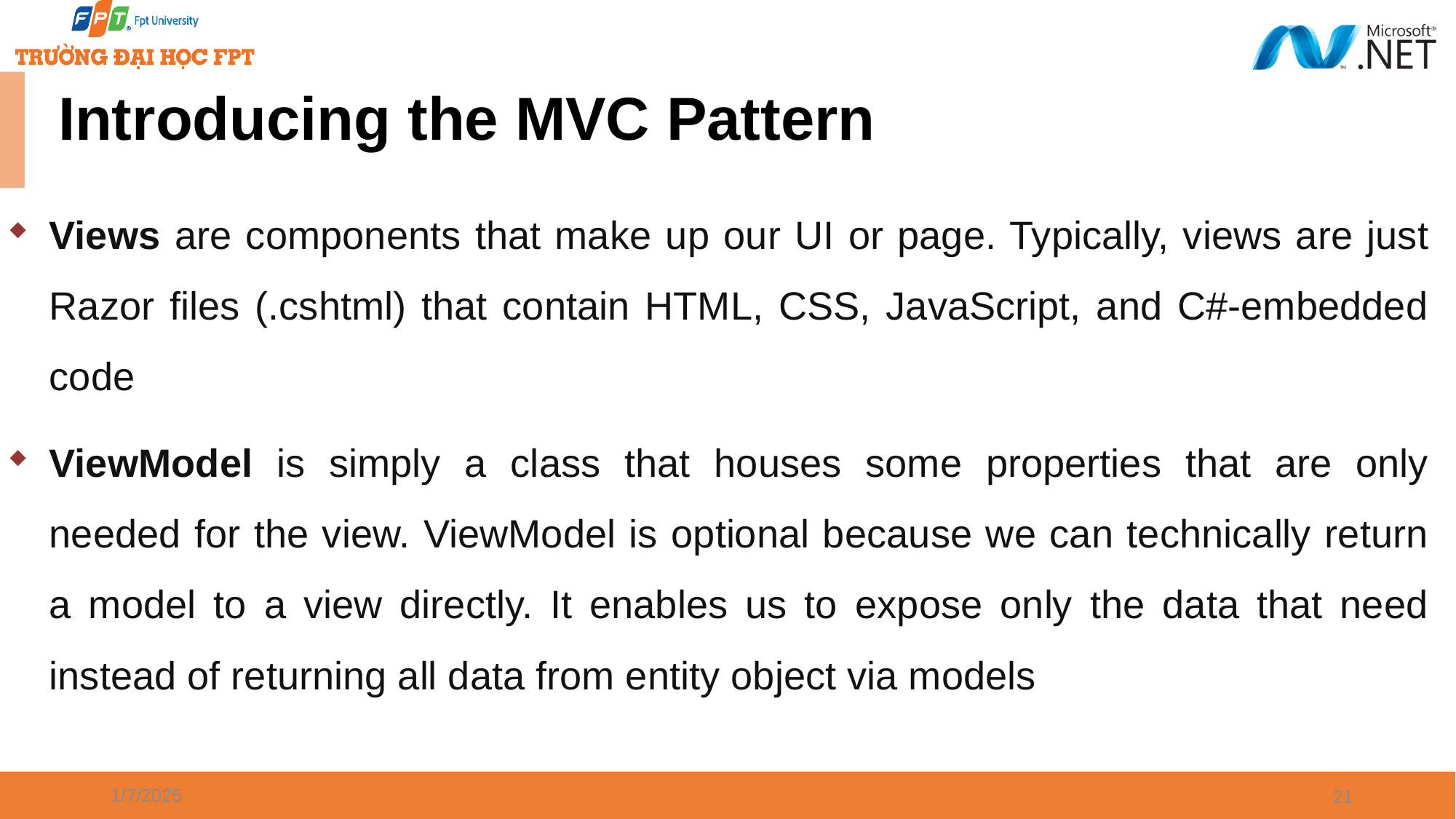

# Introducing the MVC Pattern
Views are components that make up our UI or page. Typically, views are just Razor files (.cshtml) that contain HTML, CSS, JavaScript, and C#-embedded code
ViewModel is simply a class that houses some properties that are only needed for the view. ViewModel is optional because we can technically return a model to a view directly. It enables us to expose only the data that need instead of returning all data from entity object via models
1/7/2025
21